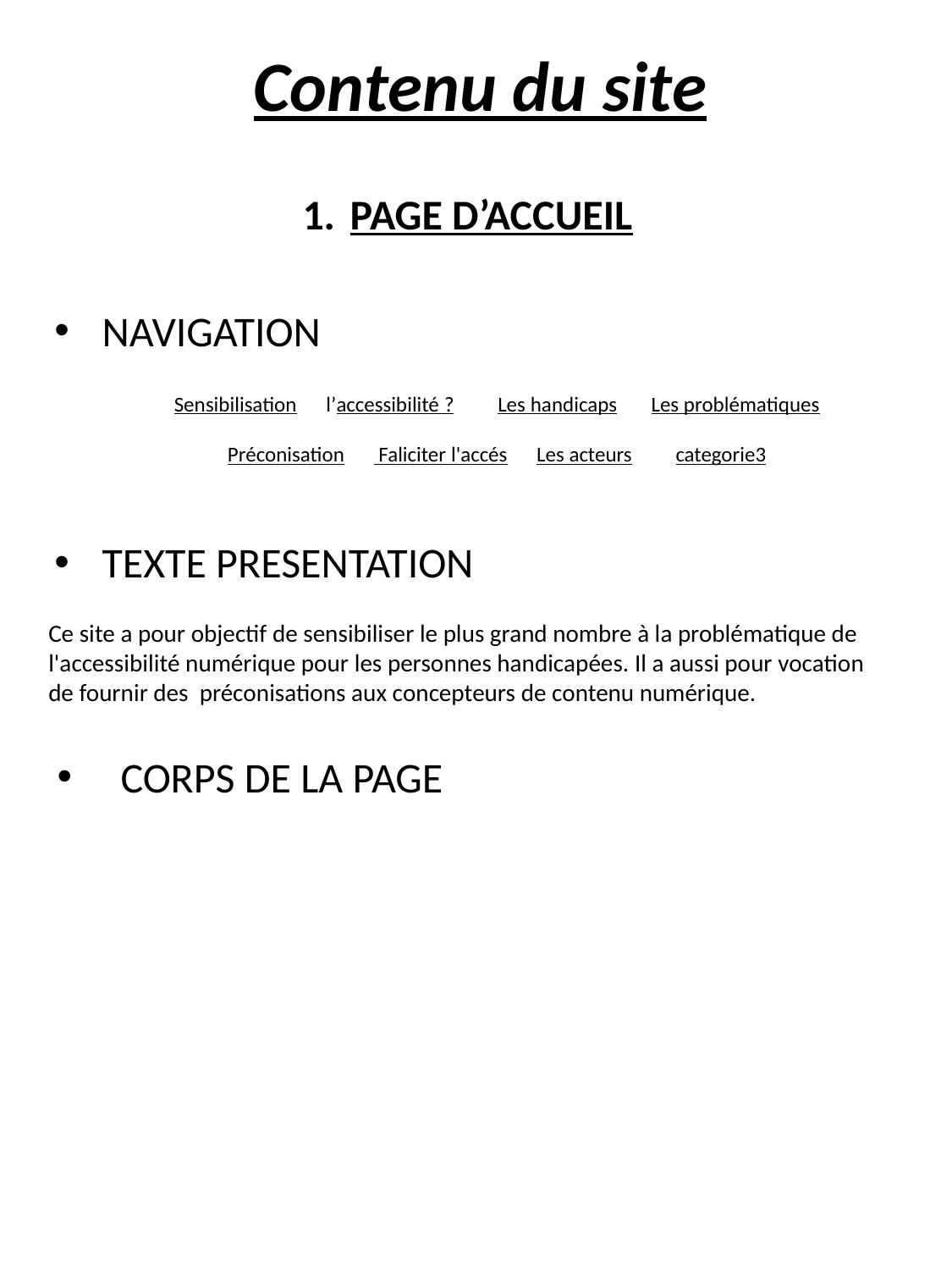

Contenu du site

PAGE D’ACCUEIL
NAVIGATION
Sensibilisation      l’accessibilité ?         Les handicaps       Les problématiques

Préconisation       Faliciter l'accés      Les acteurs         categorie3
TEXTE PRESENTATION
Ce site a pour objectif de sensibiliser le plus grand nombre à la problématique de
l'accessibilité numérique pour les personnes handicapées. Il a aussi pour vocation
de fournir des  préconisations aux concepteurs de contenu numérique.​
CORPS DE LA PAGE